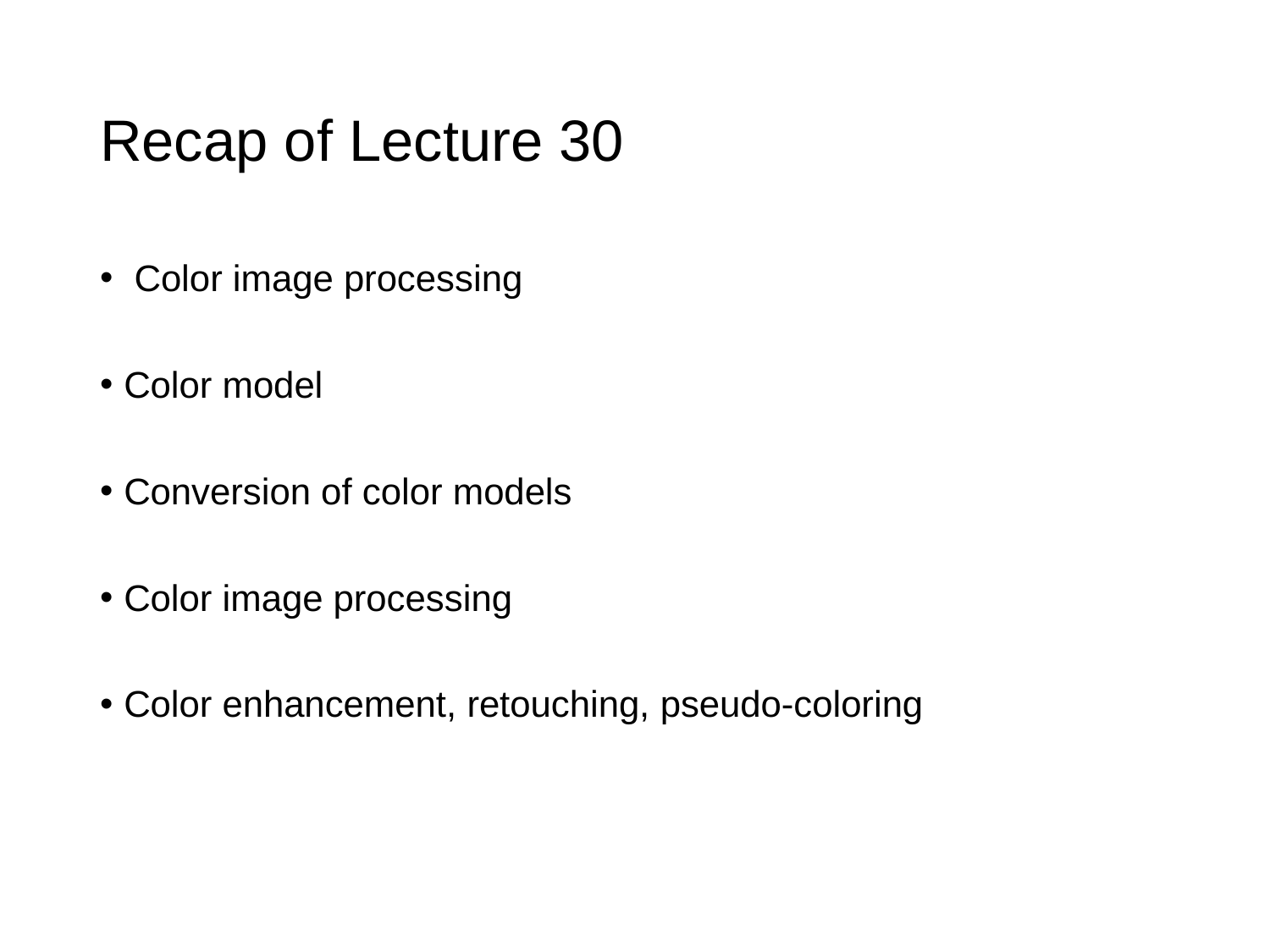

# Recap of Lecture 30
 Color image processing

Color model

Conversion of color models

Color image processing

Color enhancement, retouching, pseudo-coloring